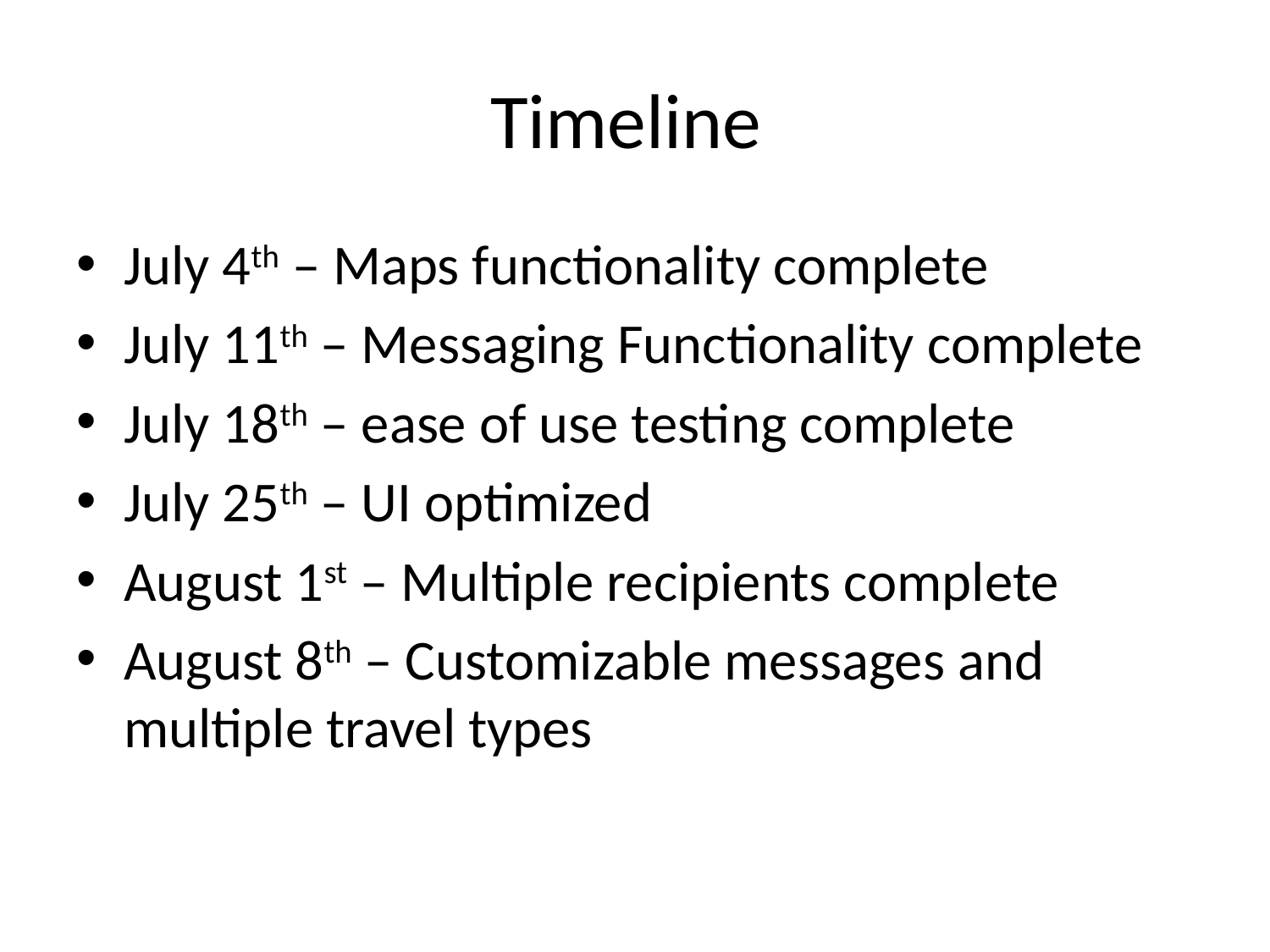

# Timeline
July 4th – Maps functionality complete
July 11th – Messaging Functionality complete
July 18th – ease of use testing complete
July 25th – UI optimized
August 1st – Multiple recipients complete
August 8th – Customizable messages and multiple travel types